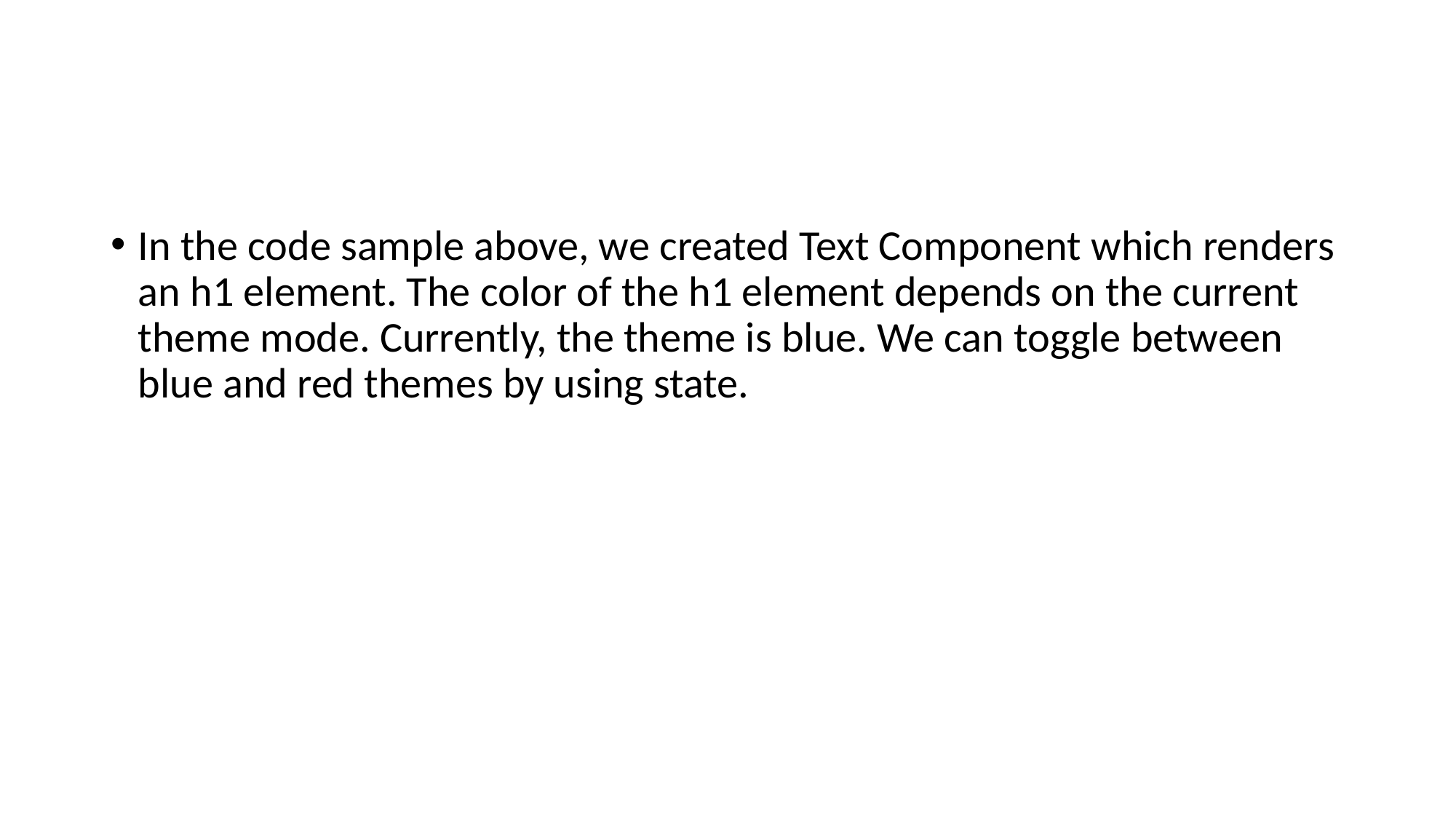

#
In the code sample above, we created Text Component which renders an h1 element. The color of the h1 element depends on the current theme mode. Currently, the theme is blue. We can toggle between blue and red themes by using state.